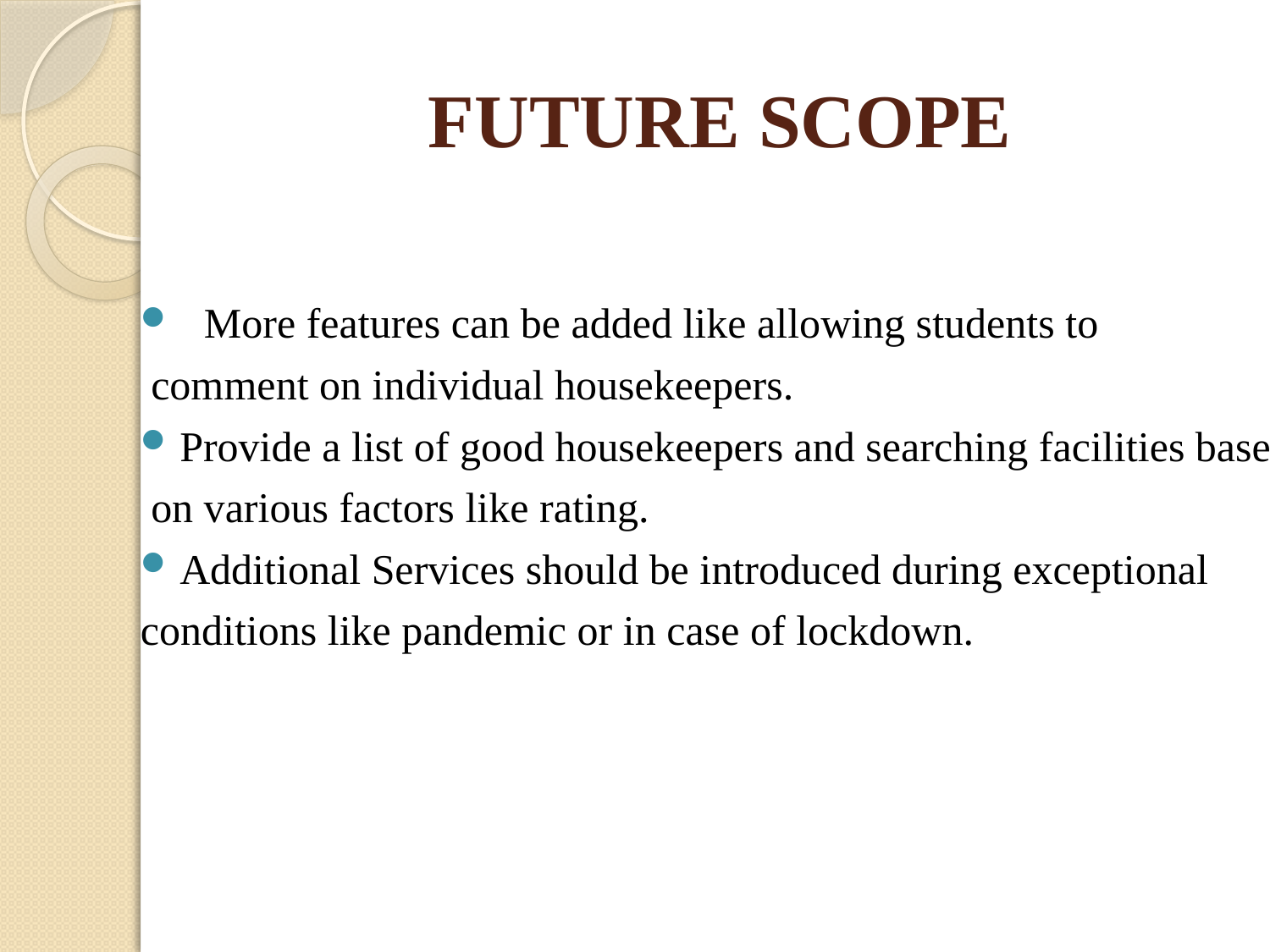

# FUTURE SCOPE

More features can be added like allowing students to
 comment on individual housekeepers.
Provide a list of good housekeepers and searching facilities based
 on various factors like rating.
Additional Services should be introduced during exceptional
conditions like pandemic or in case of lockdown.